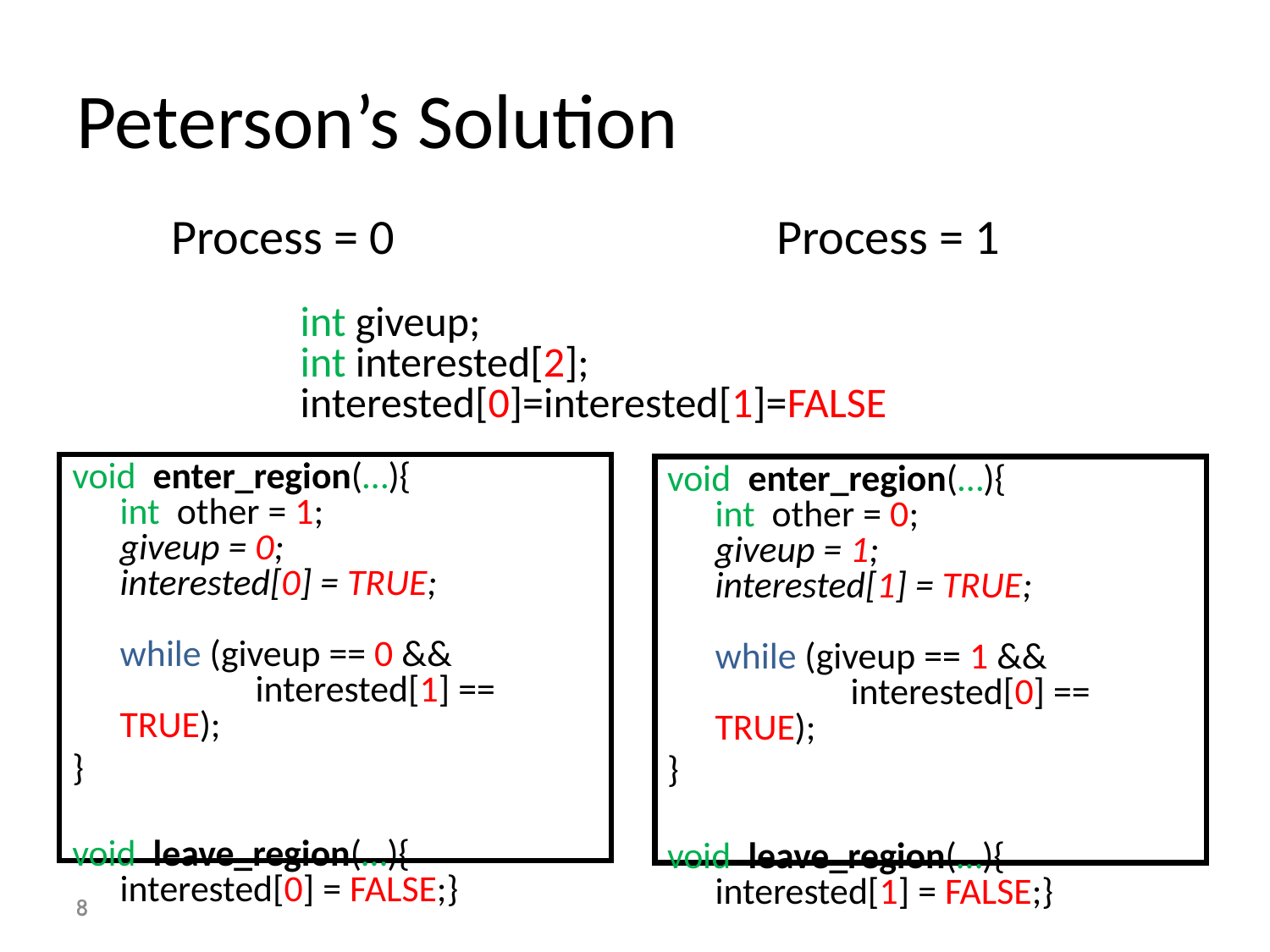

# Peterson’s Solution
Process = 0
Process = 1
int giveup;
int interested[2];
interested[0]=interested[1]=FALSE

void  enter_region(…){
int  other = 1;
giveup = 0;
interested[0] = TRUE;
while (giveup == 0 &&
	 interested[1] == TRUE);
}

void  leave_region(…){
interested[0] = FALSE;}

void  enter_region(…){
int  other = 0;
giveup = 1;
interested[1] = TRUE;
while (giveup == 1 &&
	 interested[0] == TRUE);
}

void  leave_region(…){
interested[1] = FALSE;}

8
8